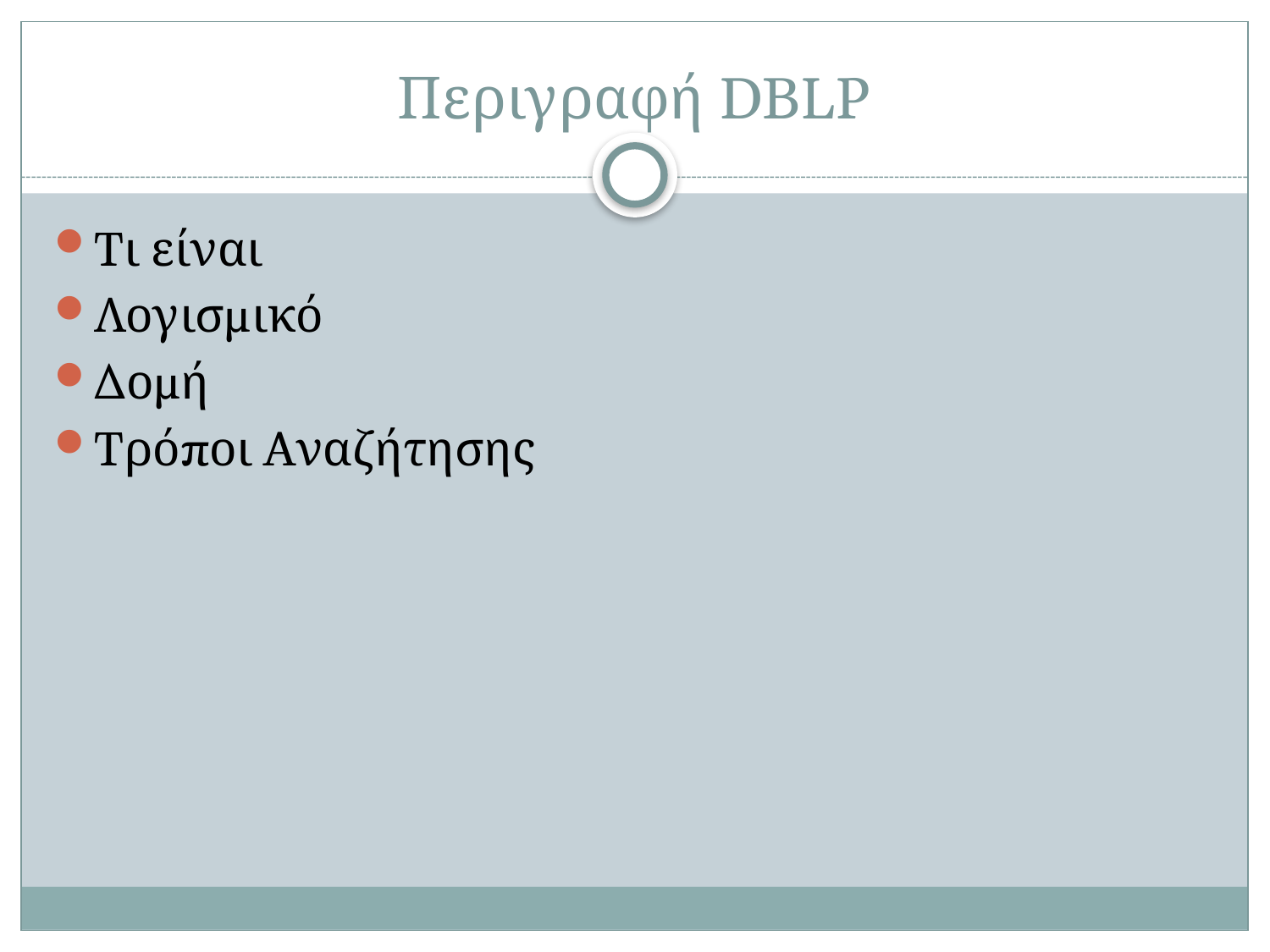

# Περιγραφή DBLP
Τι είναι
Λογισμικό
Δομή
Τρόποι Αναζήτησης